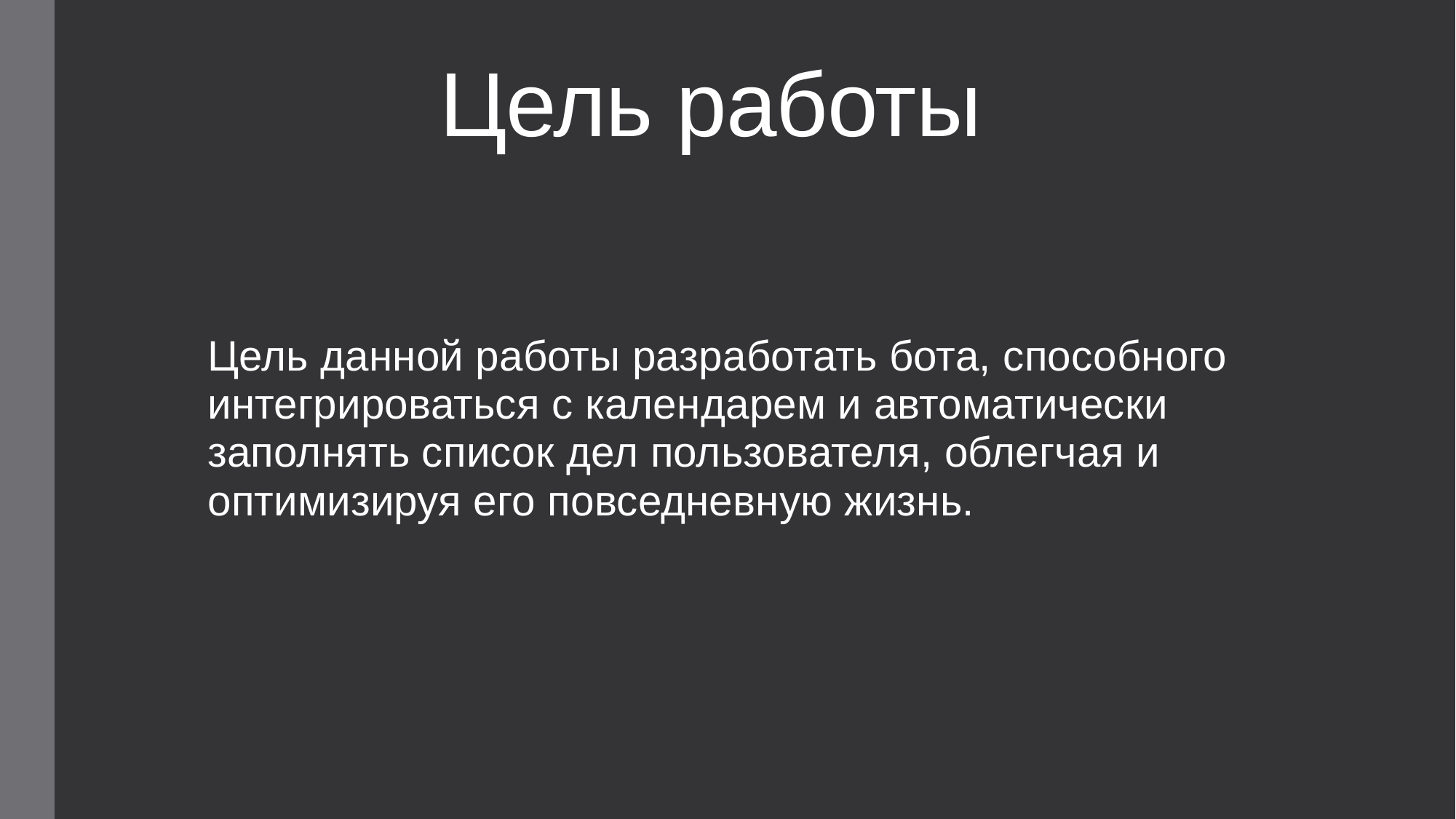

# Цель работы
Цель данной работы разработать бота, способного интегрироваться с календарем и автоматически заполнять список дел пользователя, облегчая и оптимизируя его повседневную жизнь.